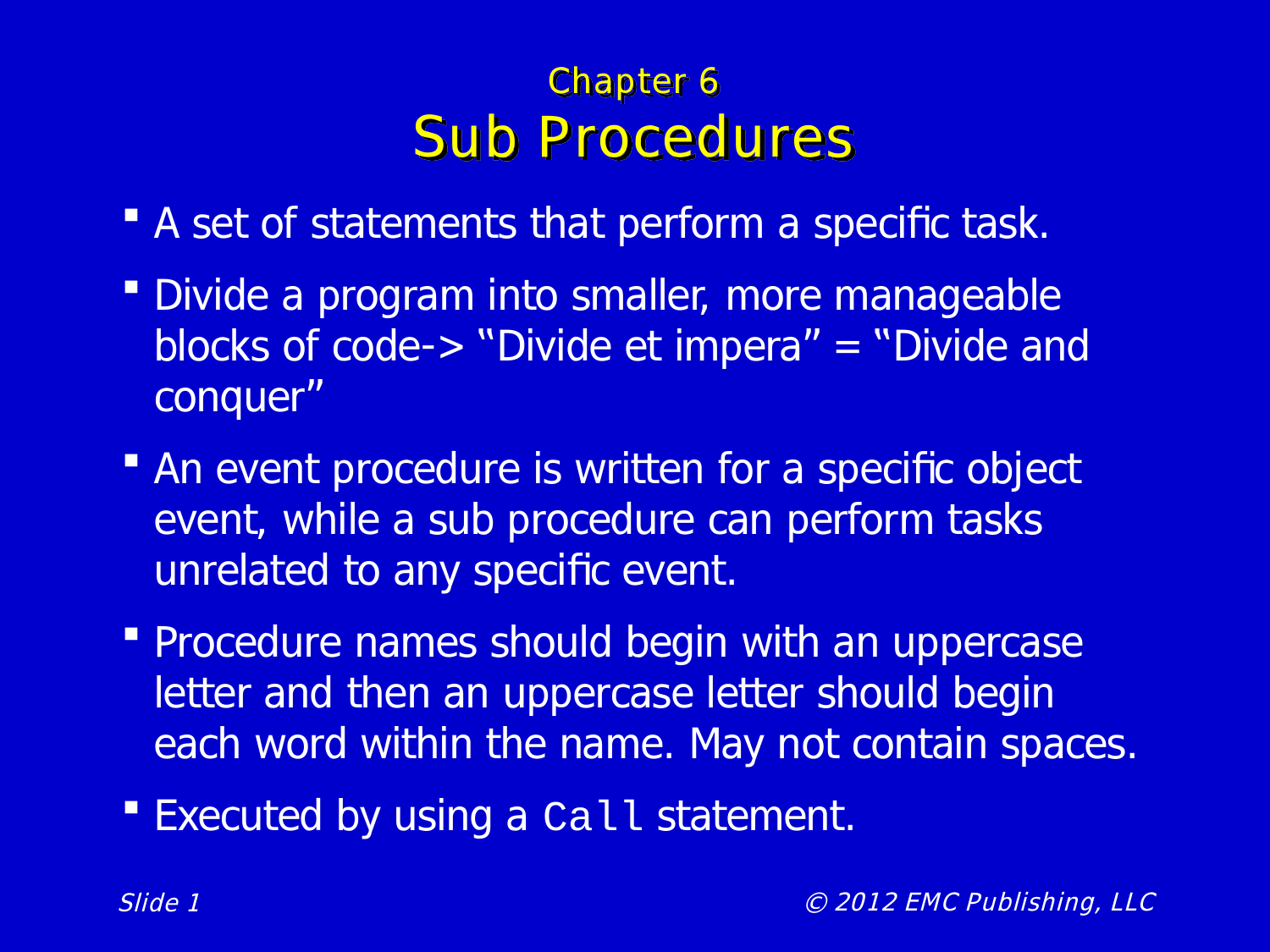

# Chapter 6 Sub Procedures
A set of statements that perform a specific task.
Divide a program into smaller, more manageable blocks of code-> “Divide et impera” = “Divide and conquer”
An event procedure is written for a specific object event, while a sub procedure can perform tasks unrelated to any specific event.
Procedure names should begin with an uppercase letter and then an uppercase letter should begin each word within the name. May not contain spaces.
Executed by using a Call statement.
© 2012 EMC Publishing, LLC
Slide 1